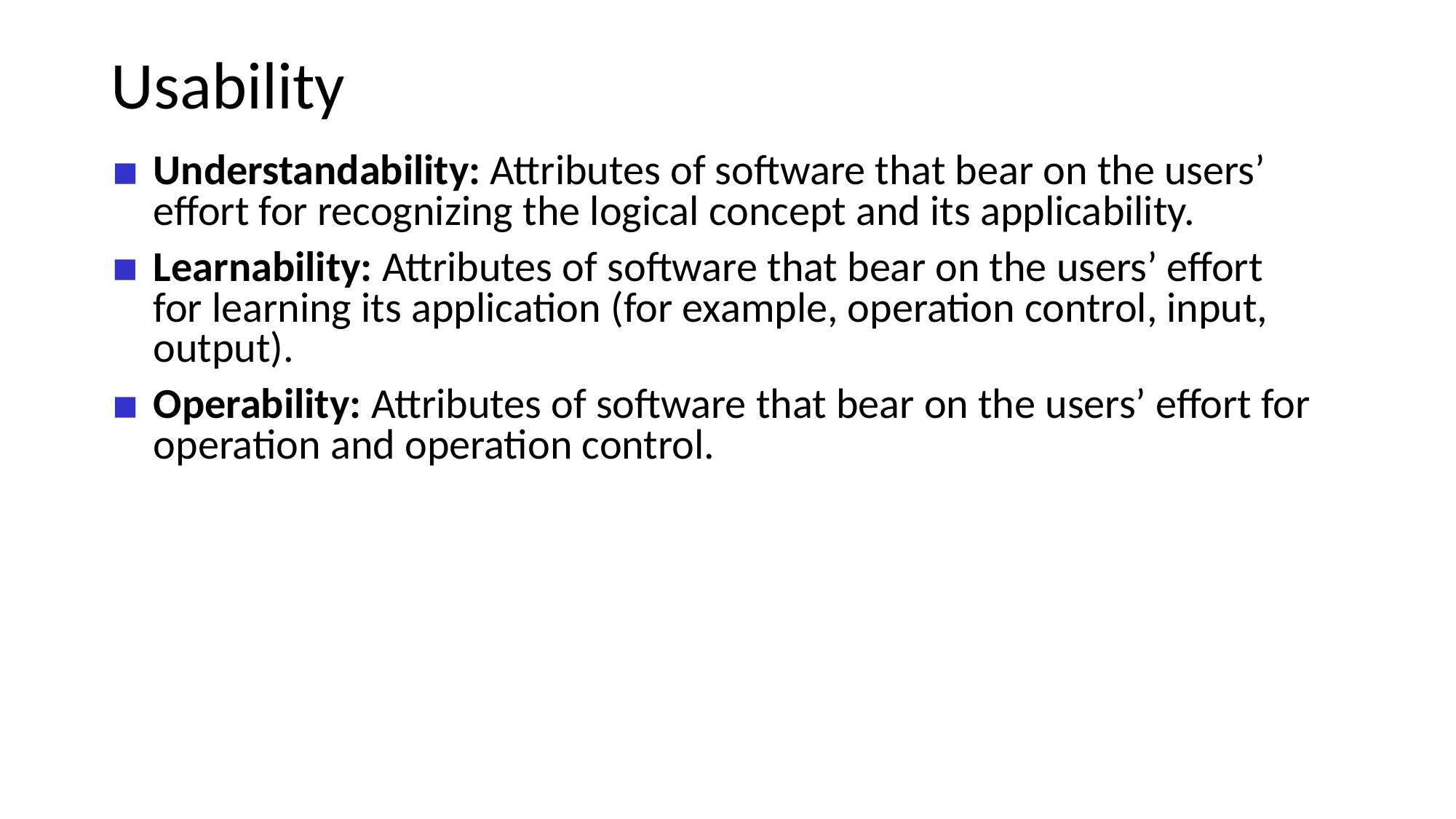

# Usability
Understandability: Attributes of software that bear on the users’ effort for recognizing the logical concept and its applicability.
Learnability: Attributes of software that bear on the users’ effort for learning its application (for example, operation control, input, output).
Operability: Attributes of software that bear on the users’ effort for operation and operation control.